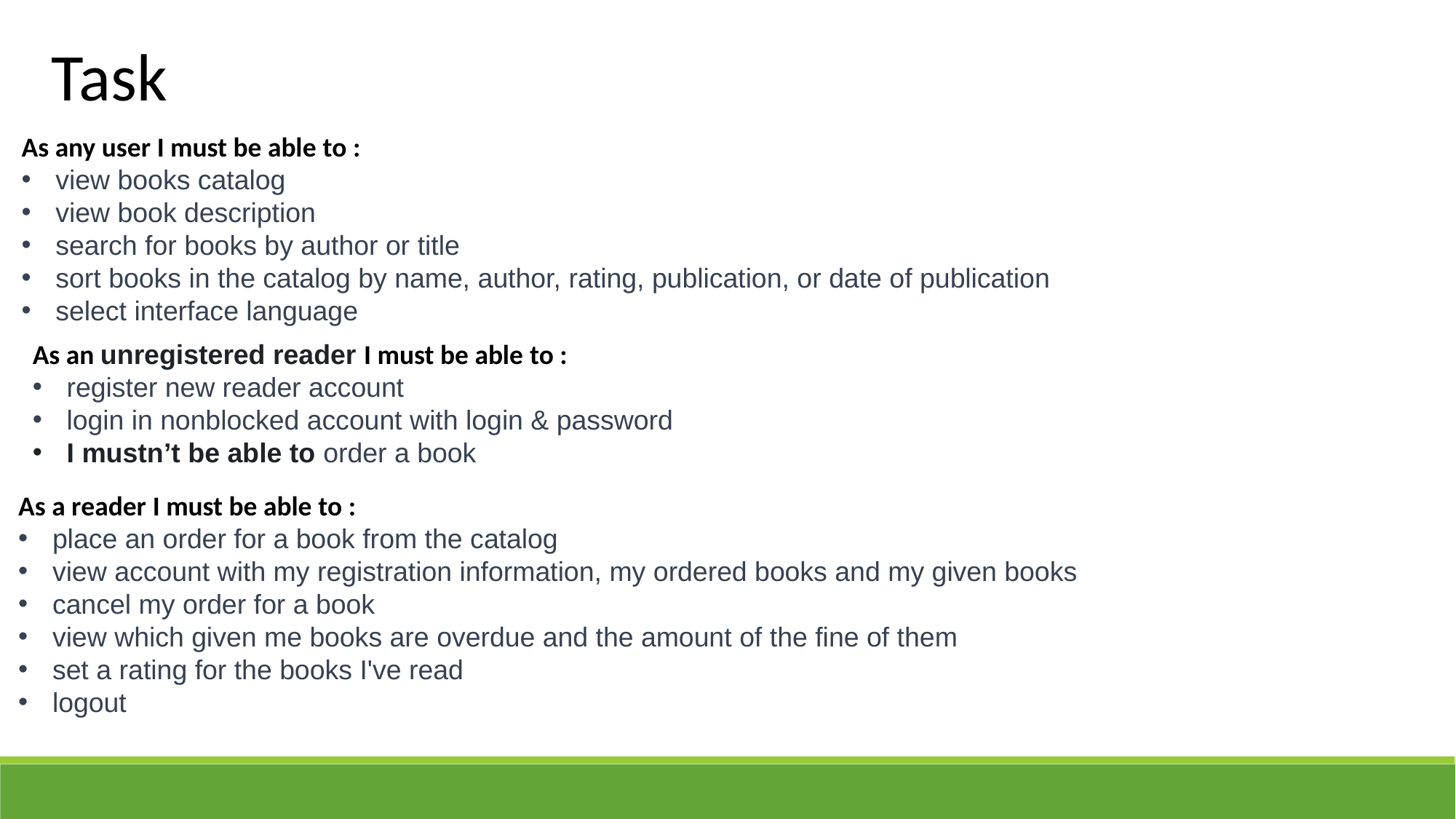

Task
As any user I must be able to :
view books catalog
view book description
search for books by author or title
sort books in the catalog by name, author, rating, publication, or date of publication
select interface language
As an unregistered reader I must be able to :
register new reader account
login in nonblocked account with login & password
I mustn’t be able to order a book

As a reader I must be able to :
place an order for a book from the catalog
view account with my registration information, my ordered books and my given books
cancel my order for a book
view which given me books are overdue and the amount of the fine of them
set a rating for the books I've read
logout